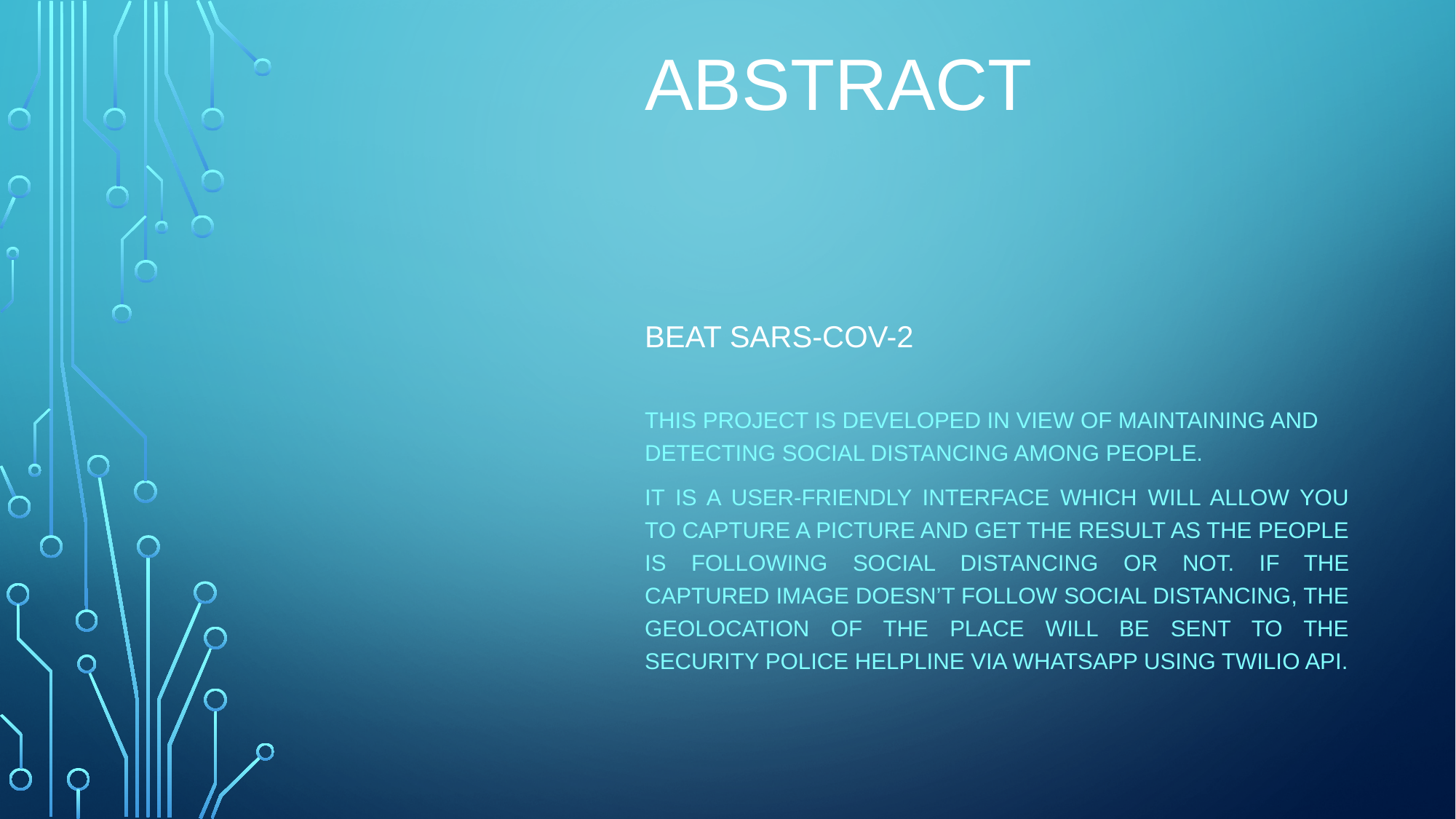

ABSTRACT
# BEAT SARS-CoV-2
This project is developed in view of maintaining and detecting social distancing among people.
It is a user-friendly interface which will allow you to capture a picture and get the result as the people is following social distancing or not. If the captured image doesn’t follow social distancing, the geolocation of the place will be sent to the security police helpline via Whatsapp using Twilio API.